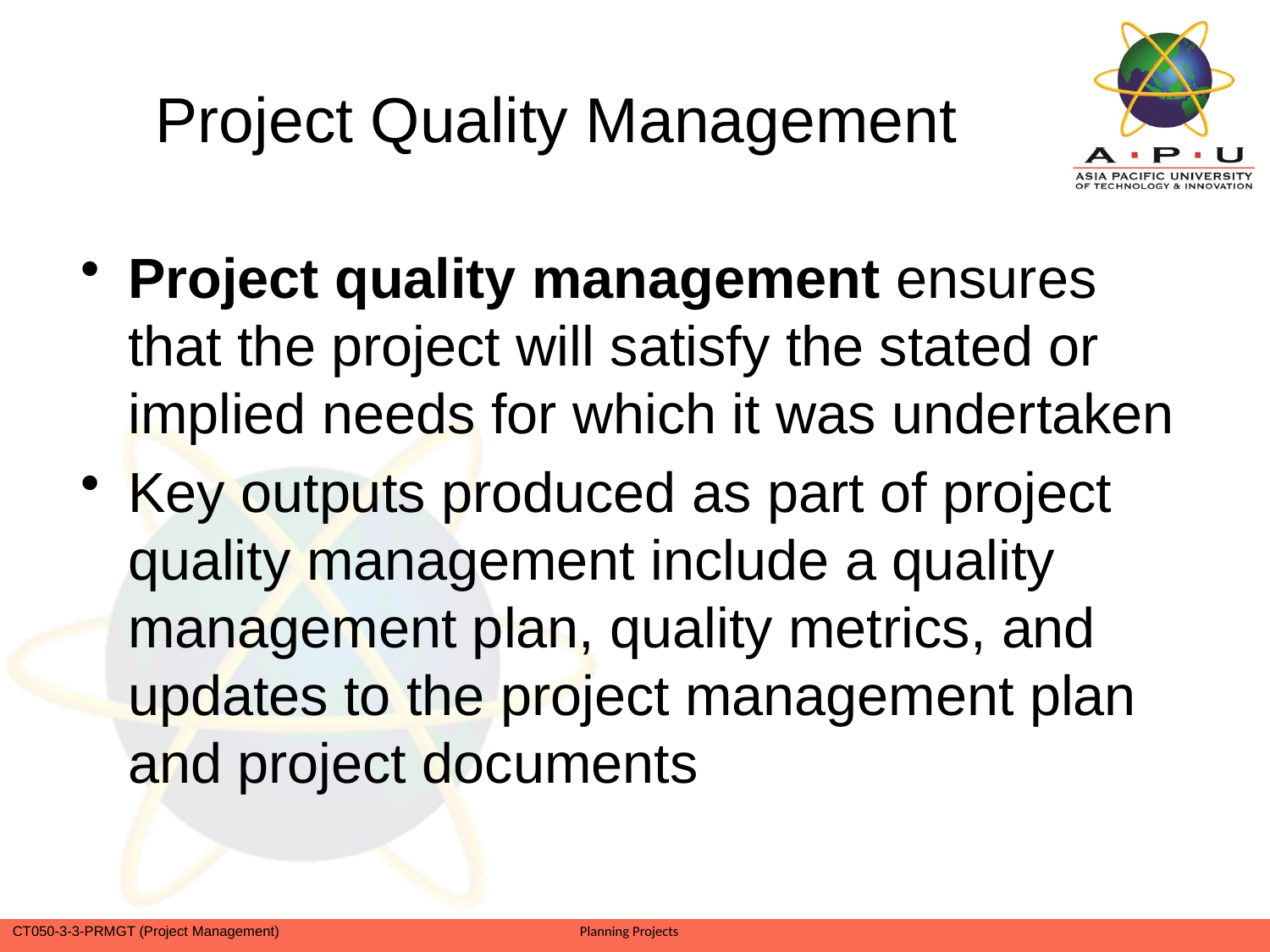

# Project Quality Management
Project quality management ensures that the project will satisfy the stated or implied needs for which it was undertaken
Key outputs produced as part of project quality management include a quality management plan, quality metrics, and updates to the project management plan and project documents